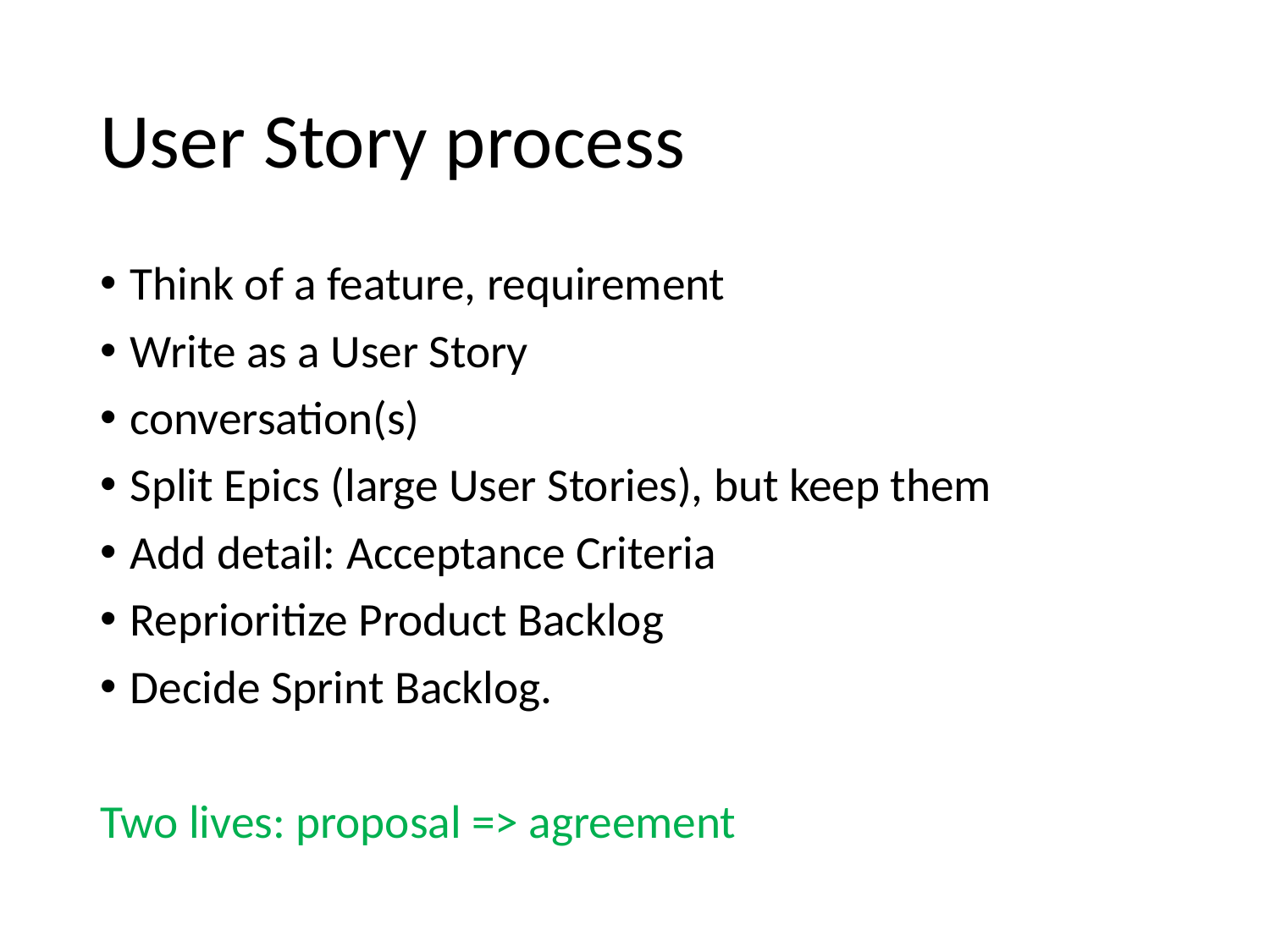

# User Story process
Think of a feature, requirement
Write as a User Story
conversation(s)
Split Epics (large User Stories), but keep them
Add detail: Acceptance Criteria
Reprioritize Product Backlog
Decide Sprint Backlog.

Two lives: proposal => agreement